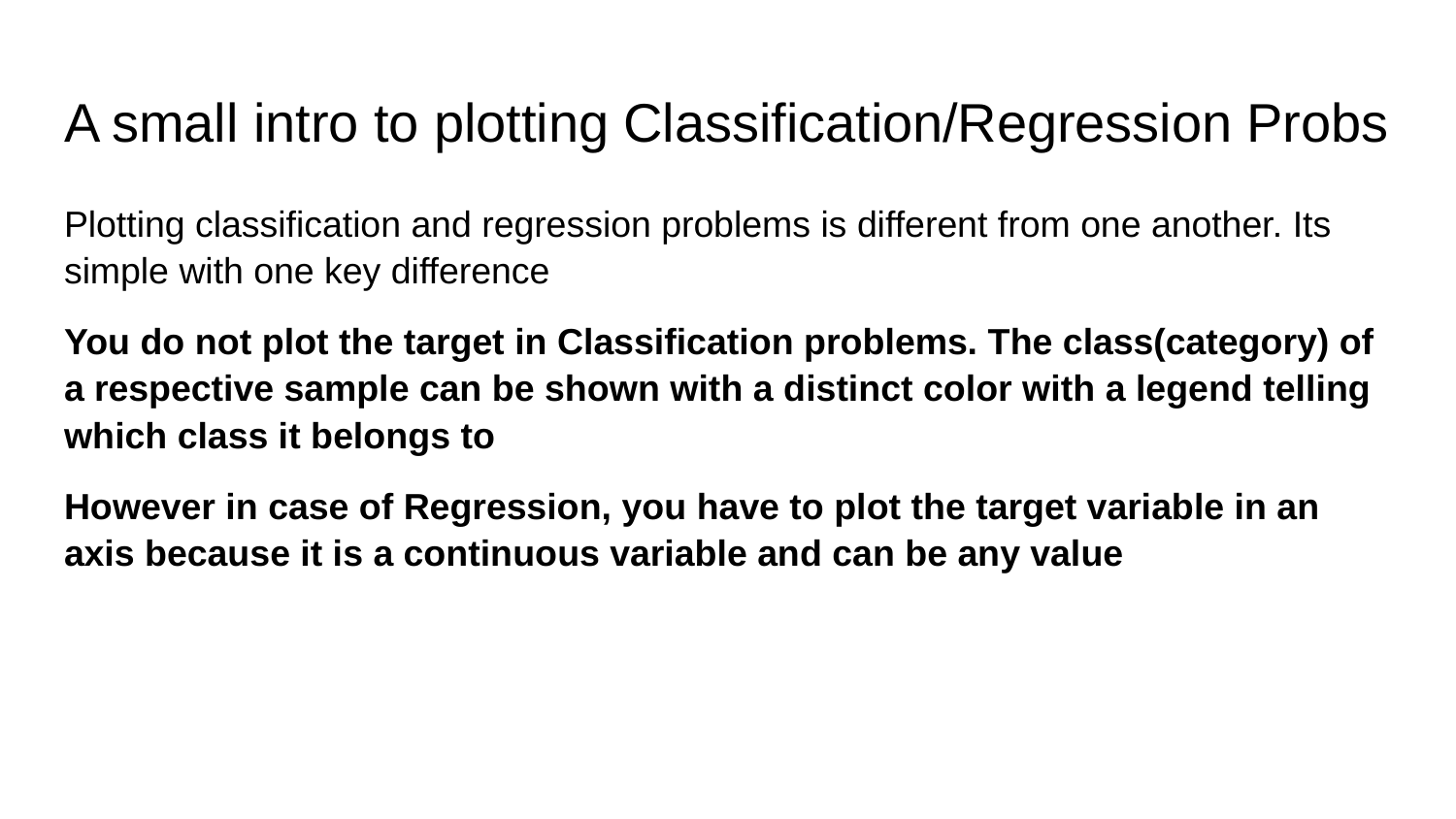

# A small intro to plotting Classification/Regression Probs
Plotting classification and regression problems is different from one another. Its simple with one key difference
You do not plot the target in Classification problems. The class(category) of a respective sample can be shown with a distinct color with a legend telling which class it belongs to
However in case of Regression, you have to plot the target variable in an axis because it is a continuous variable and can be any value